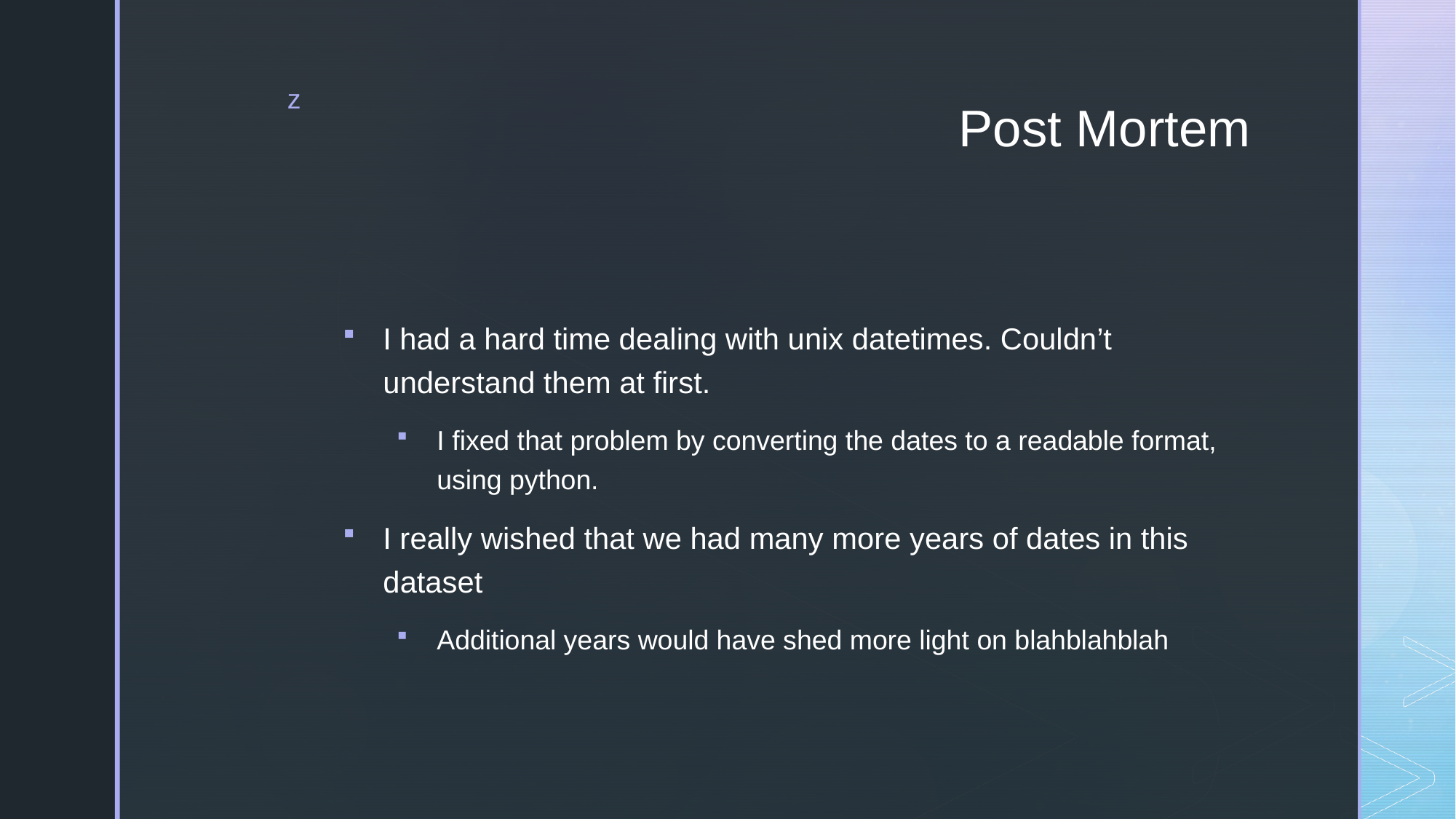

# Post Mortem
I had a hard time dealing with unix datetimes. Couldn’t understand them at first.
I fixed that problem by converting the dates to a readable format, using python.
I really wished that we had many more years of dates in this dataset
Additional years would have shed more light on blahblahblah